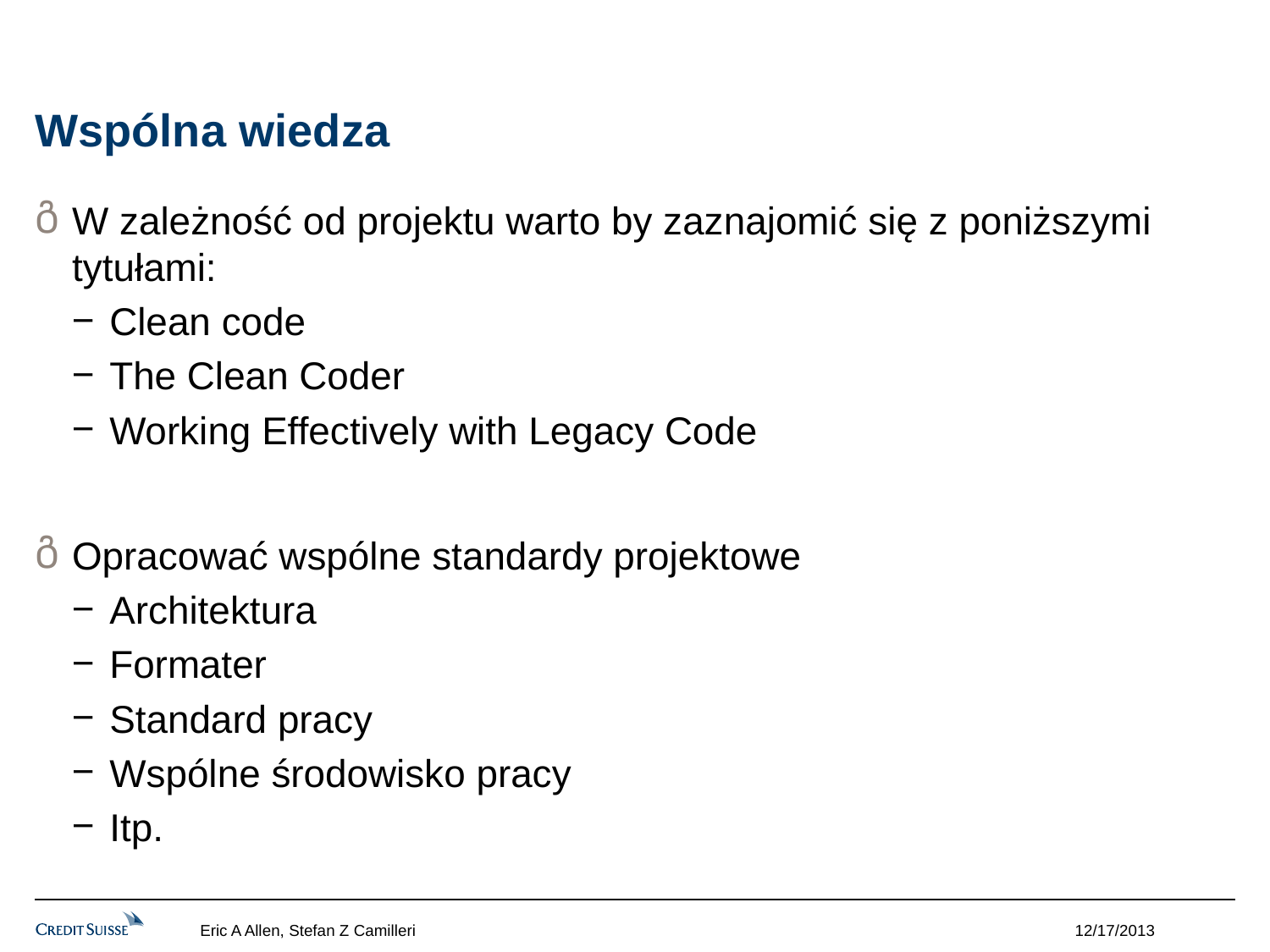

# Wspólna wiedza
W zależność od projektu warto by zaznajomić się z poniższymi tytułami:
Clean code
The Clean Coder
Working Effectively with Legacy Code

Opracować wspólne standardy projektowe
Architektura
Formater
Standard pracy
Wspólne środowisko pracy
Itp.
Eric A Allen, Stefan Z Camilleri
12/17/2013